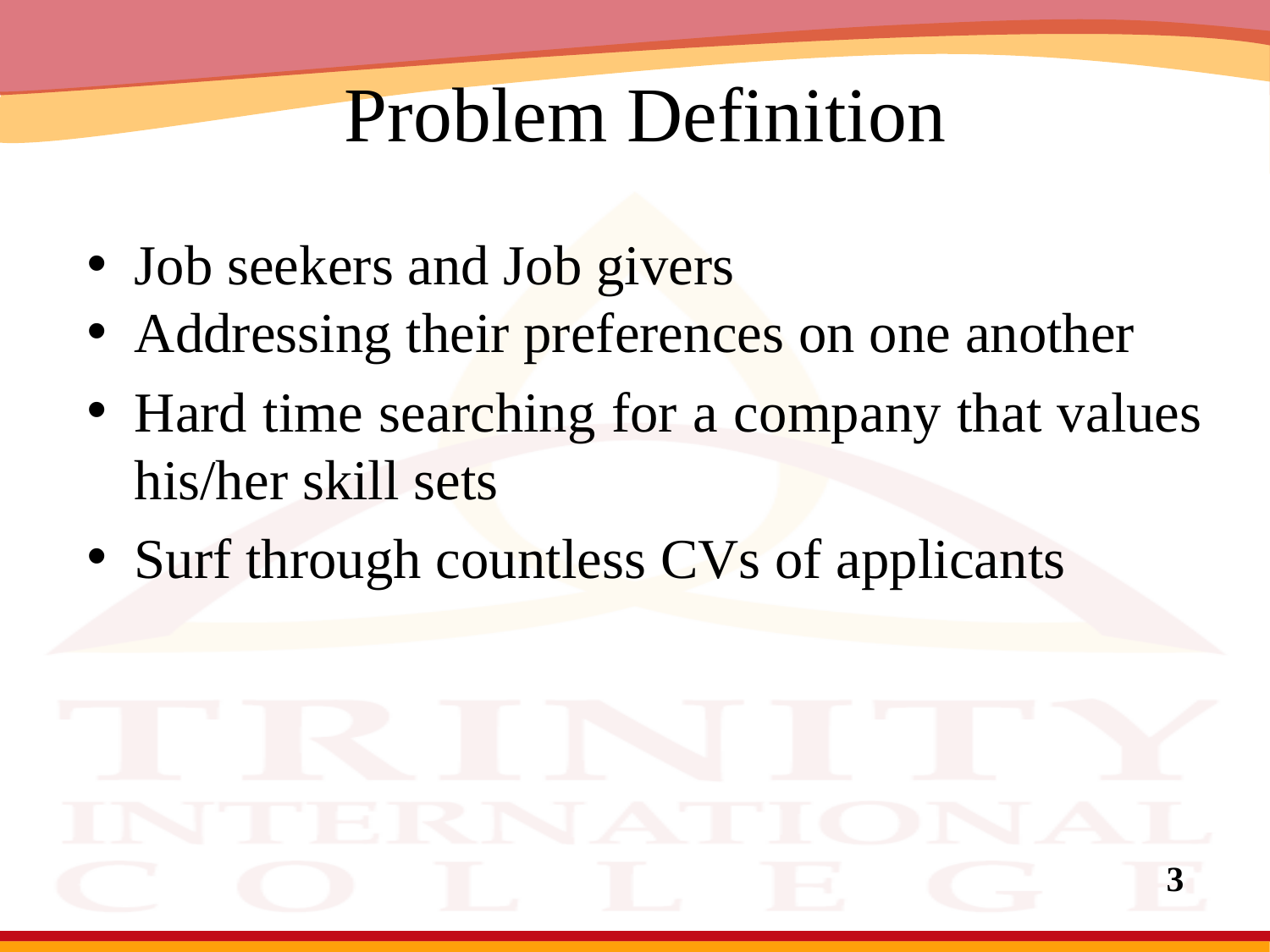

# Problem Definition
Job seekers and Job givers
Addressing their preferences on one another
Hard time searching for a company that values his/her skill sets
Surf through countless CVs of applicants
3